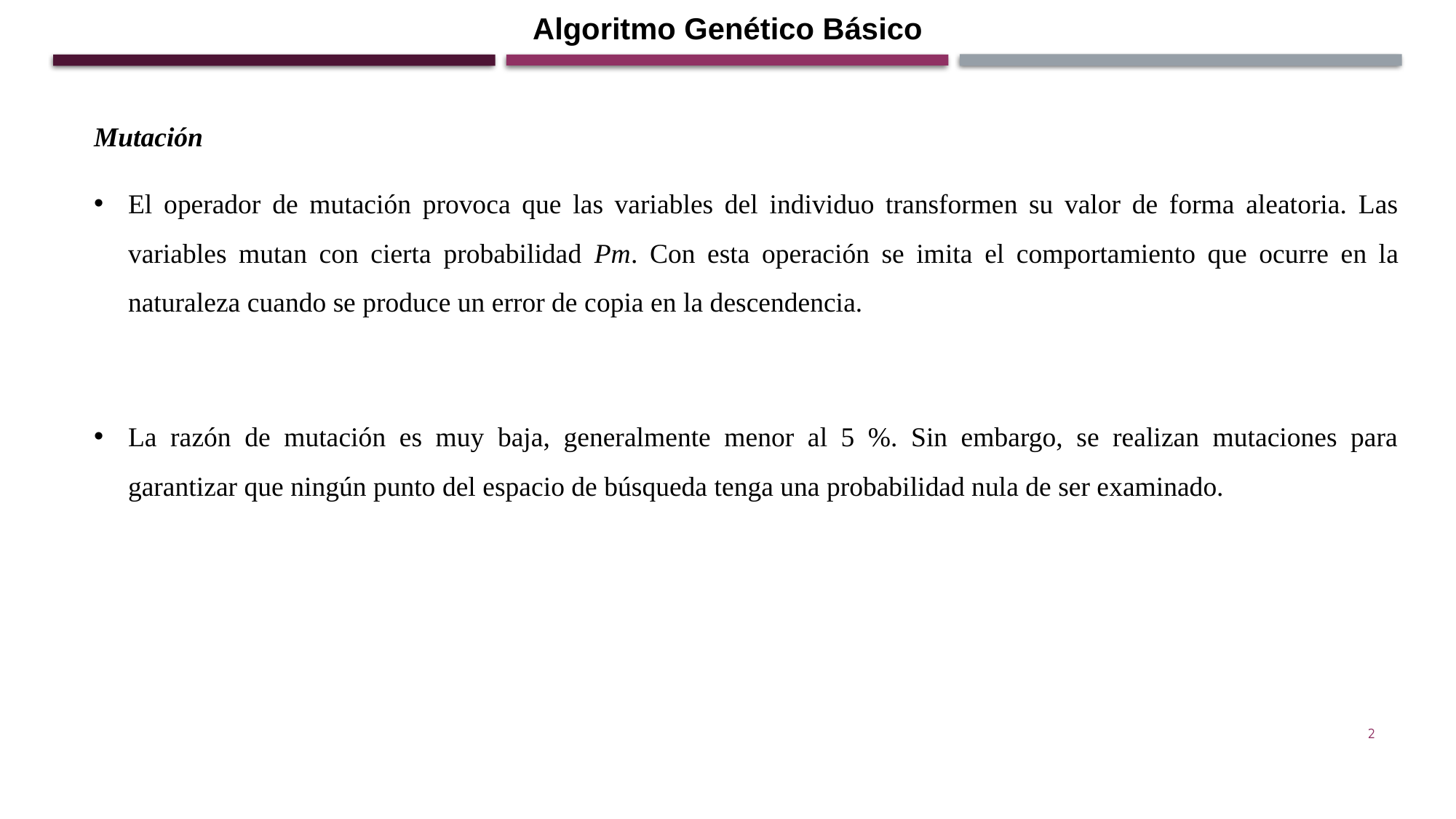

Algoritmo Genético Básico
Mutación
El operador de mutación provoca que las variables del individuo transformen su valor de forma aleatoria. Las variables mutan con cierta probabilidad Pm. Con esta operación se imita el comportamiento que ocurre en la naturaleza cuando se produce un error de copia en la descendencia.

La razón de mutación es muy baja, generalmente menor al 5 %. Sin embargo, se realizan mutaciones para garantizar que ningún punto del espacio de búsqueda tenga una probabilidad nula de ser examinado.
2